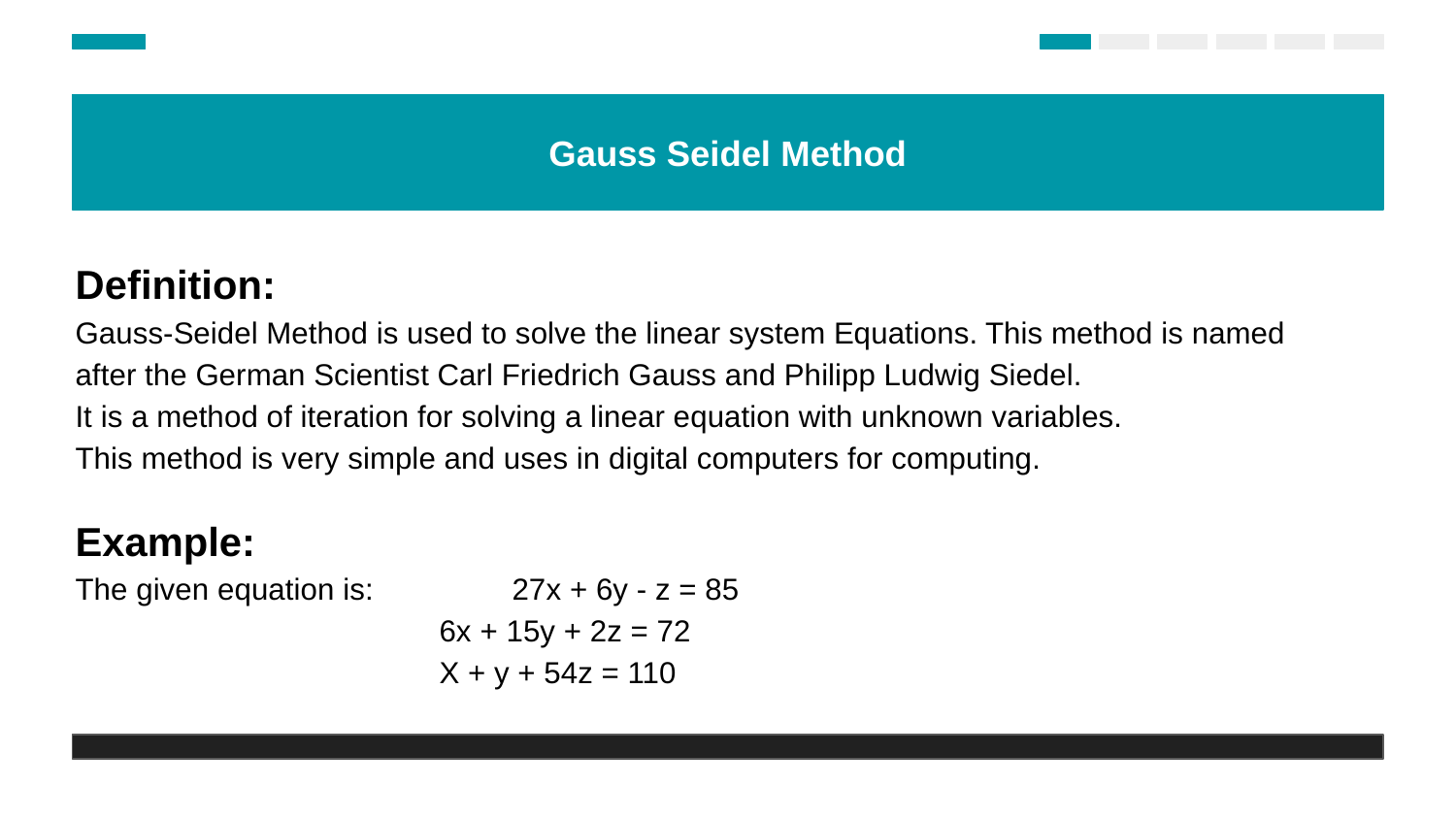

Gauss Seidel Method
Definition:
Gauss-Seidel Method is used to solve the linear system Equations. This method is named after the German Scientist Carl Friedrich Gauss and Philipp Ludwig Siedel.
It is a method of iteration for solving a linear equation with unknown variables.
This method is very simple and uses in digital computers for computing.

Example:
The given equation is: 	27x + 6y - z = 85
6x + 15y + 2z = 72
X + y + 54z = 110